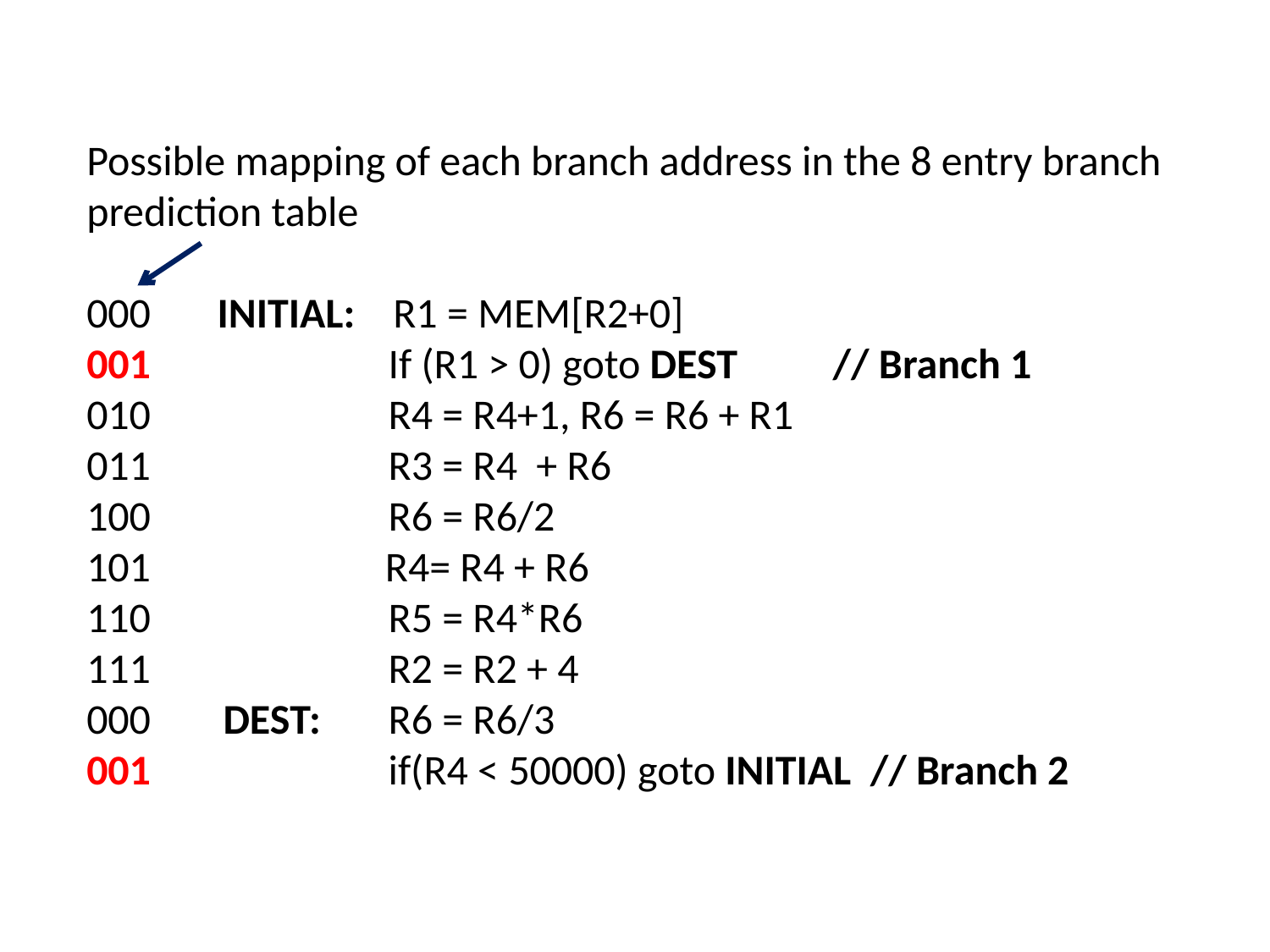

Possible mapping of each branch address in the 8 entry branch prediction table

000       INITIAL:    R1 = MEM[R2+0]
001  		     If (R1 > 0) goto DEST          // Branch 1
010        	     R4 = R4+1, R6 = R6 + R1
011		     R3 = R4  + R6
100		     R6 = R6/2
101	                  R4= R4 + R6
110        	     R5 = R4*R6
111	 	     R2 = R2 + 4
000	 DEST: 	     R6 = R6/3
001		     if(R4 < 50000) goto INITIAL  // Branch 2